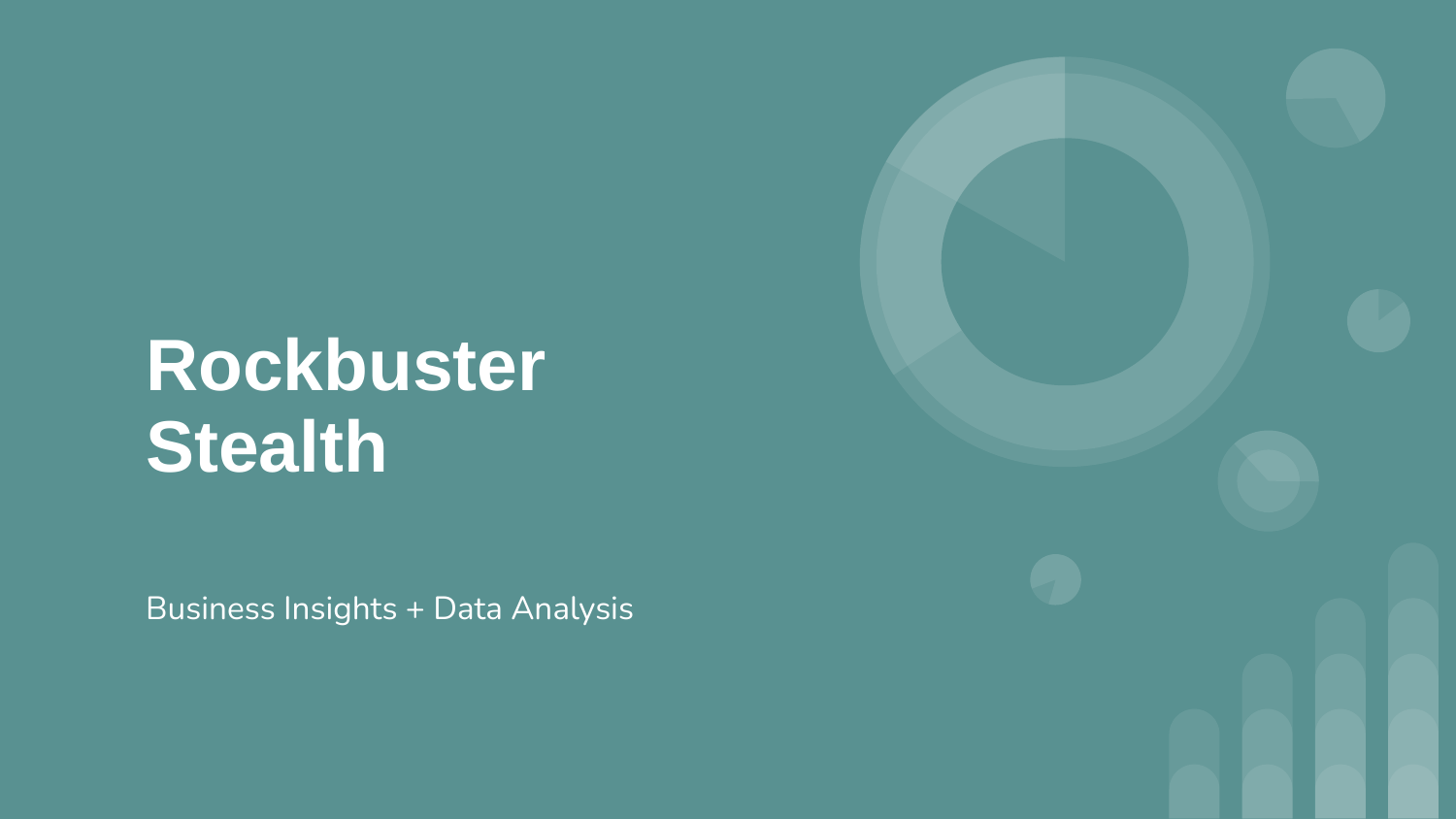

# Rockbuster Stealth
Business Insights + Data Analysis